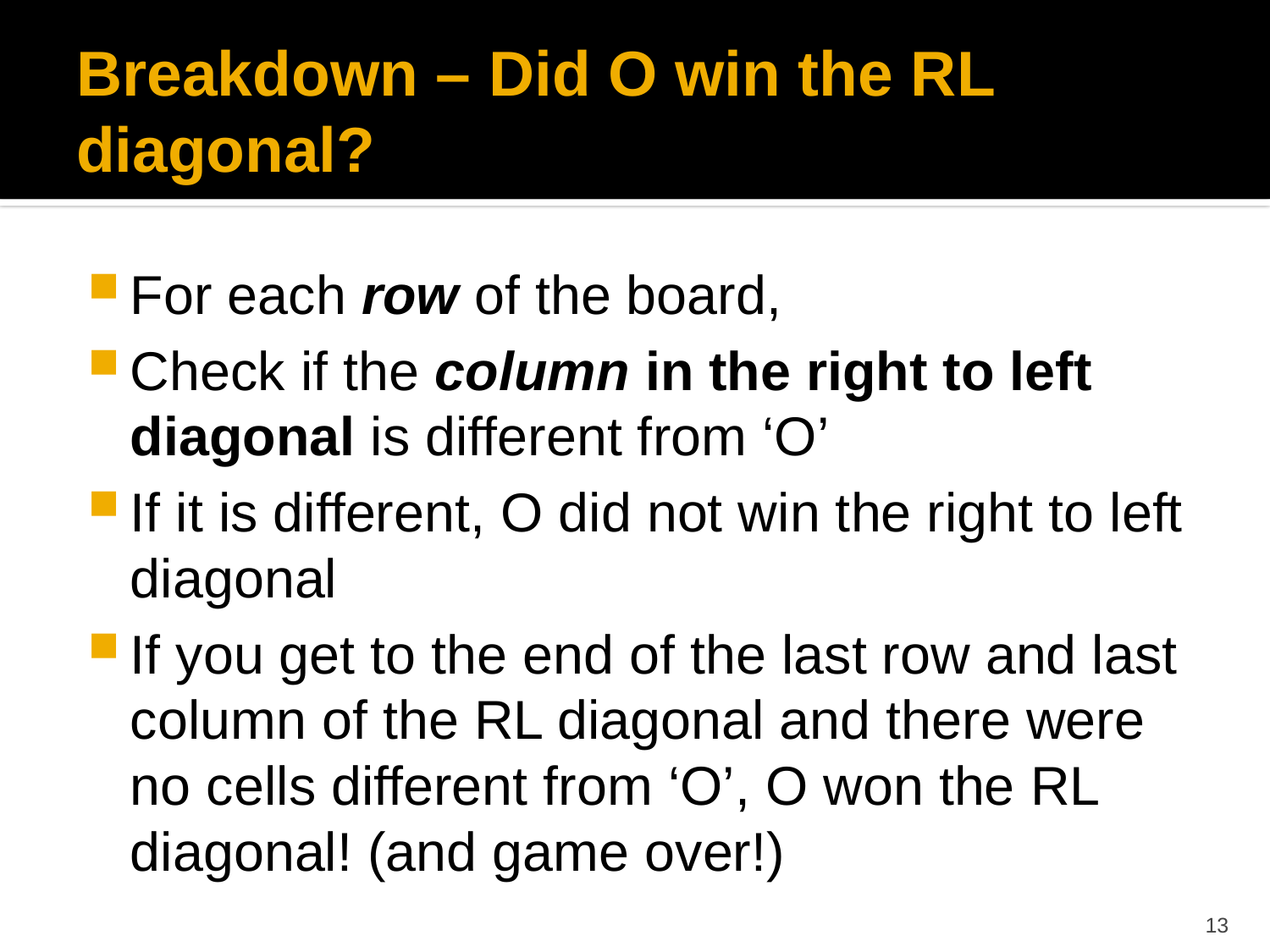

# Breakdown – Did O win the RL diagonal?
For each row of the board,
Check if the column in the right to left diagonal is different from ‘O’
If it is different, O did not win the right to left diagonal
If you get to the end of the last row and last column of the RL diagonal and there were no cells different from ‘O’, O won the RL diagonal! (and game over!)
13